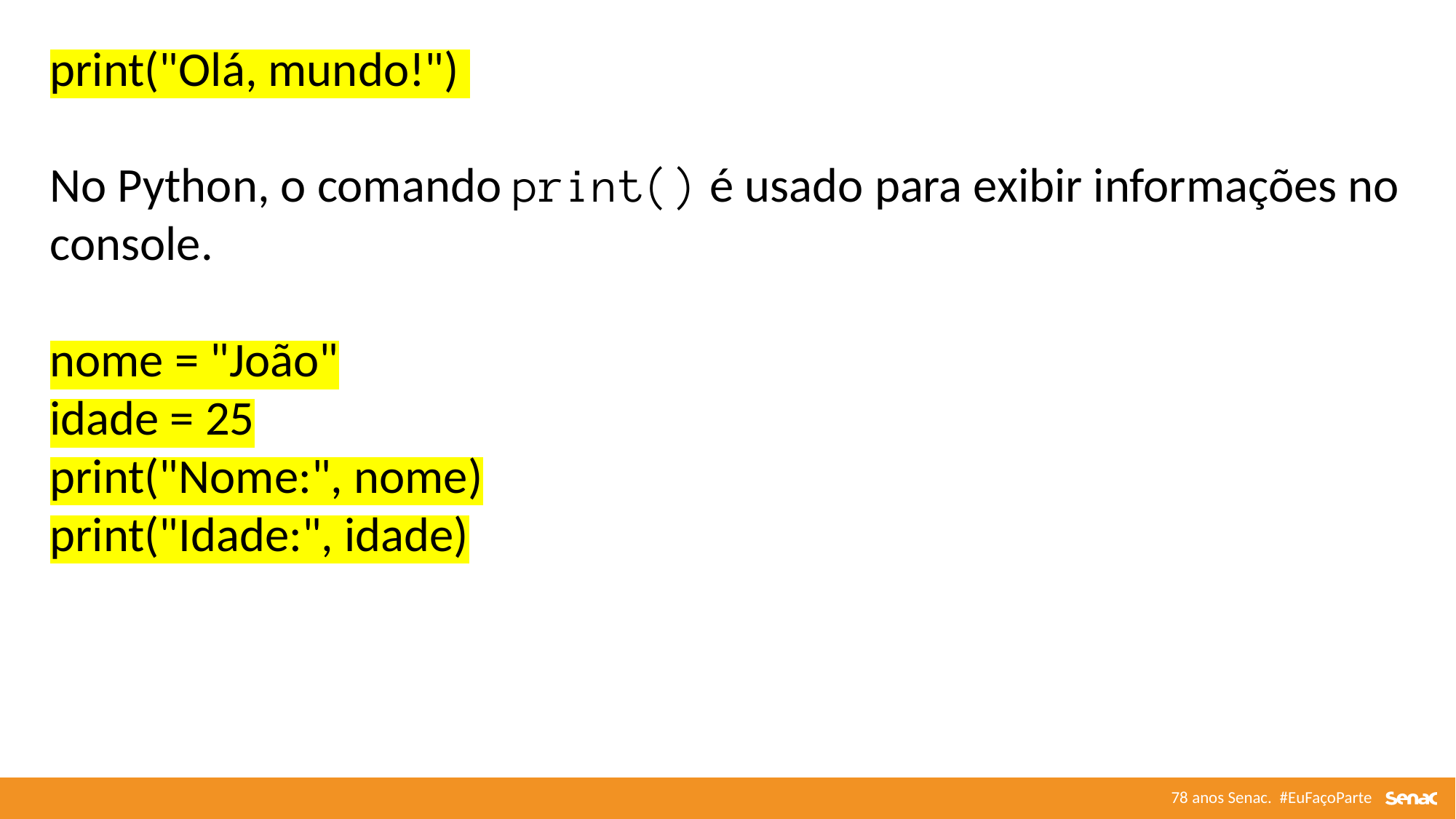

print("Olá, mundo!")

No Python, o comando print() é usado para exibir informações no console.

nome = "João"
idade = 25
print("Nome:", nome)
print("Idade:", idade)